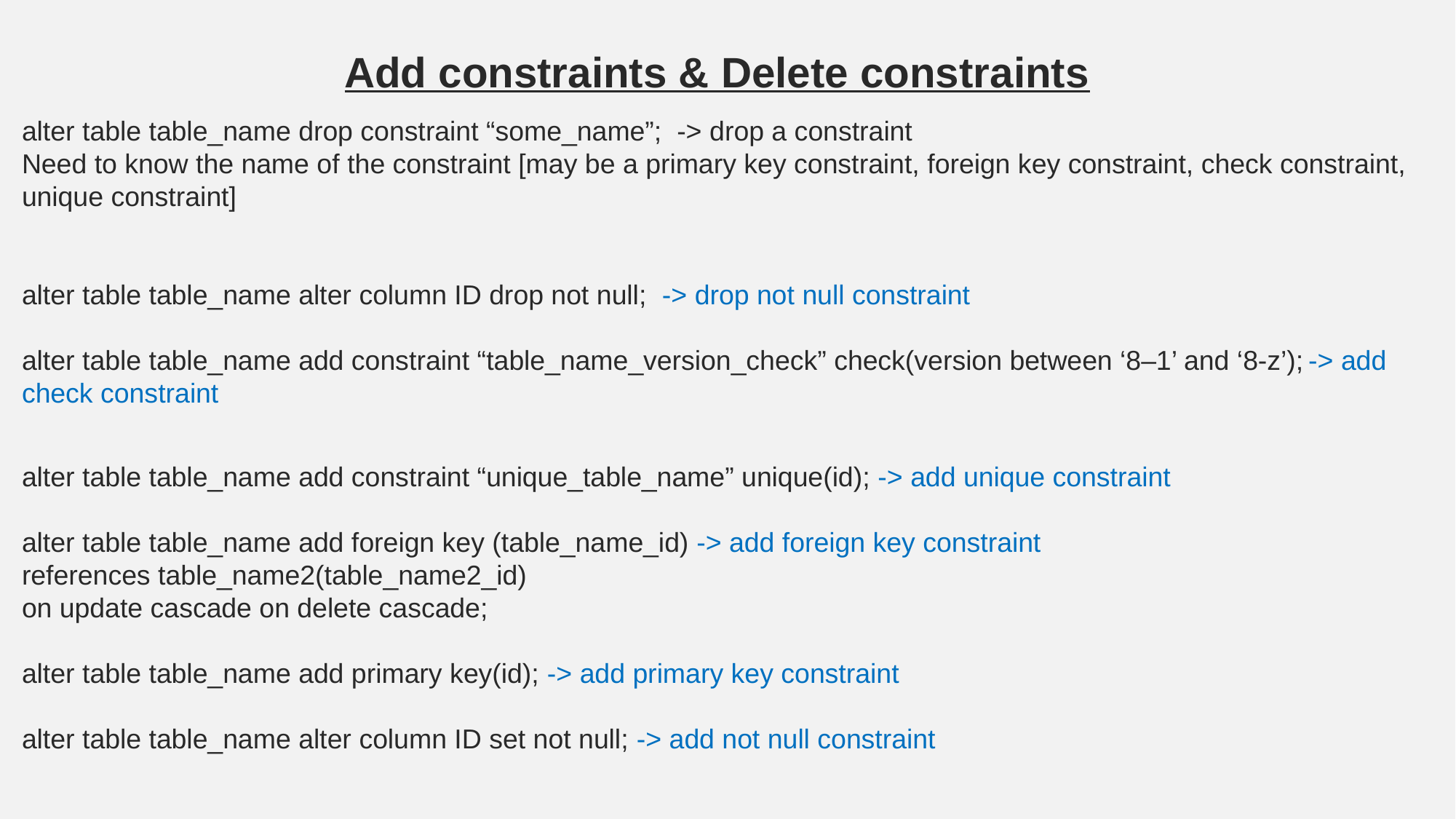

Add constraints & Delete constraints

alter table table_name drop constraint “some_name”;  -> drop a constraint
Need to know the name of the constraint [may be a primary key constraint, foreign key constraint, check constraint, unique constraint]

alter table table_name alter column ID drop not null;  -> drop not null constraint

alter table table_name add constraint “table_name_version_check” check(version between ‘8–1’ and ‘8-z’); -> add check constraint

alter table table_name add constraint “unique_table_name” unique(id); -> add unique constraint

alter table table_name add foreign key (table_name_id) -> add foreign key constraint
references table_name2(table_name2_id)
on update cascade on delete cascade;

alter table table_name add primary key(id); -> add primary key constraint

alter table table_name alter column ID set not null; -> add not null constraint